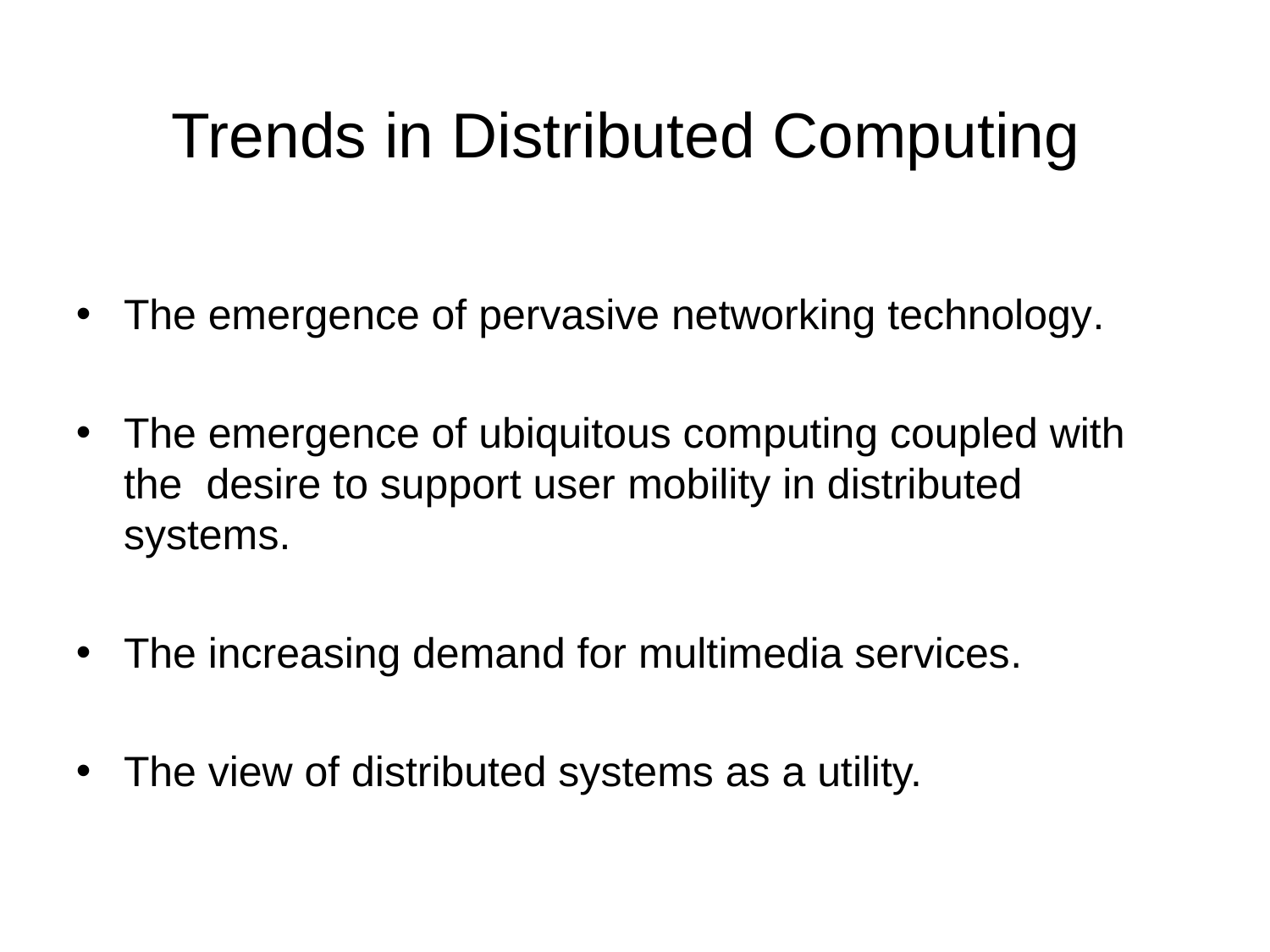

# Trends in Distributed Computing

The emergence of pervasive networking technology.

The emergence of ubiquitous computing coupled with the  desire to support user mobility in distributed systems.

The increasing demand for multimedia services.

The view of distributed systems as a utility.